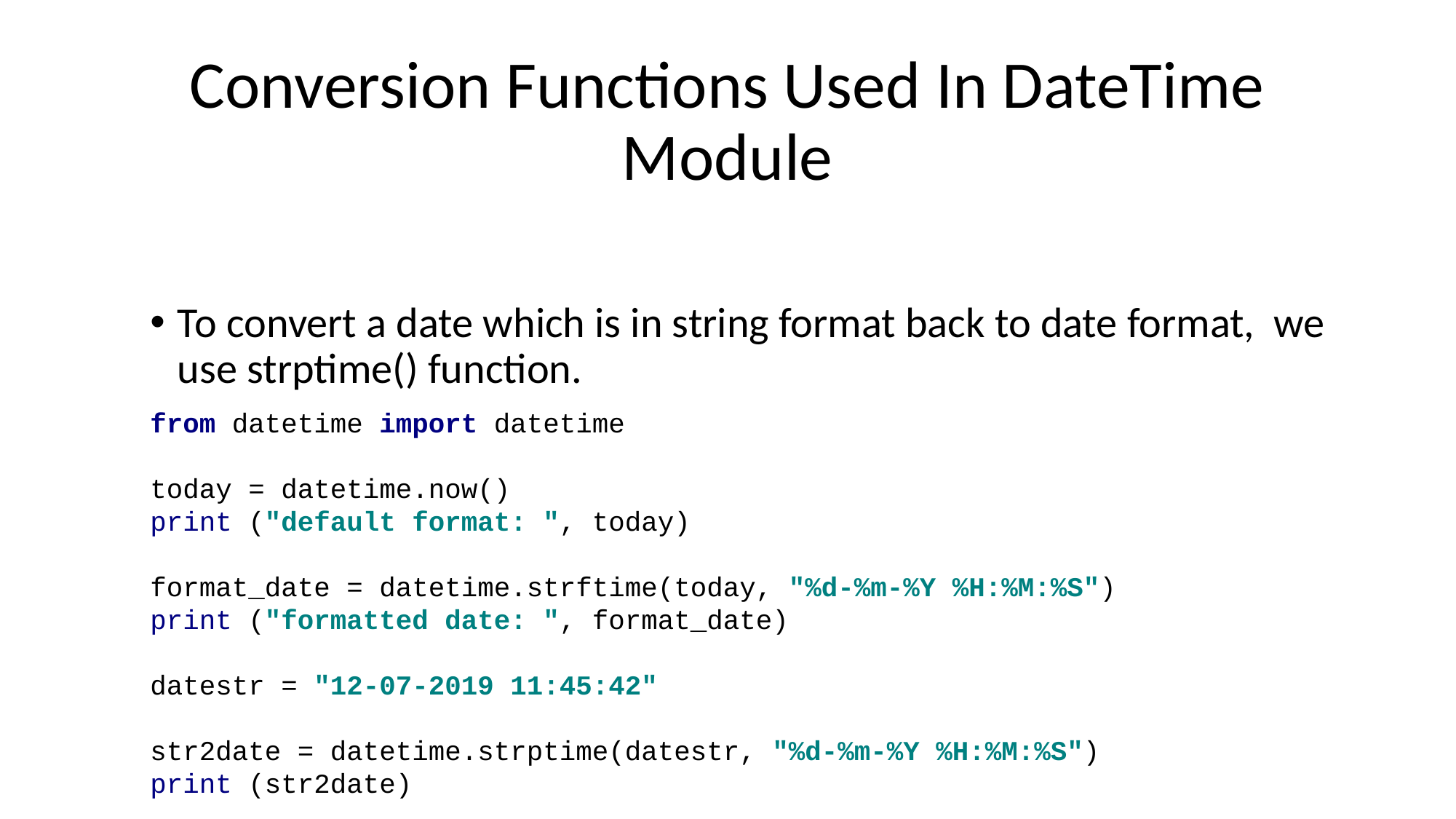

# Conversion Functions Used In DateTime Module
To convert a date which is in string format back to date format,  we use strptime() function.

from datetime import datetime
today = datetime.now()
print ("default format: ", today)
format_date = datetime.strftime(today, "%d-%m-%Y %H:%M:%S")
print ("formatted date: ", format_date)
datestr = "12-07-2019 11:45:42"
str2date = datetime.strptime(datestr, "%d-%m-%Y %H:%M:%S")
print (str2date)